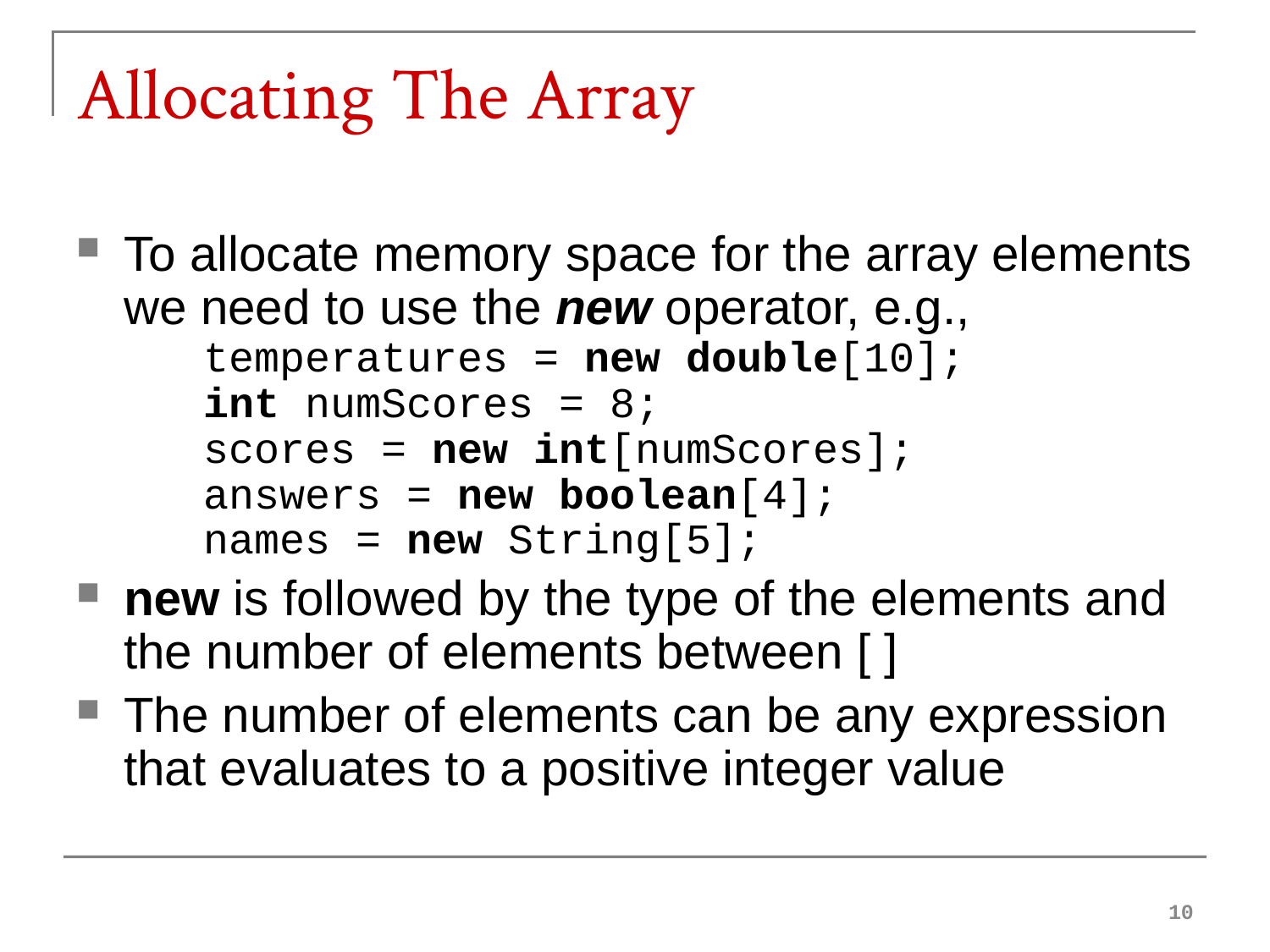

# Allocating The Array
To allocate memory space for the array elements we need to use the new operator, e.g.,
     temperatures = new double[10];
     int numScores = 8;
     scores = new int[numScores];
     answers = new boolean[4];
     names = new String[5];
new is followed by the type of the elements and the number of elements between [ ]
The number of elements can be any expression that evaluates to a positive integer value
10